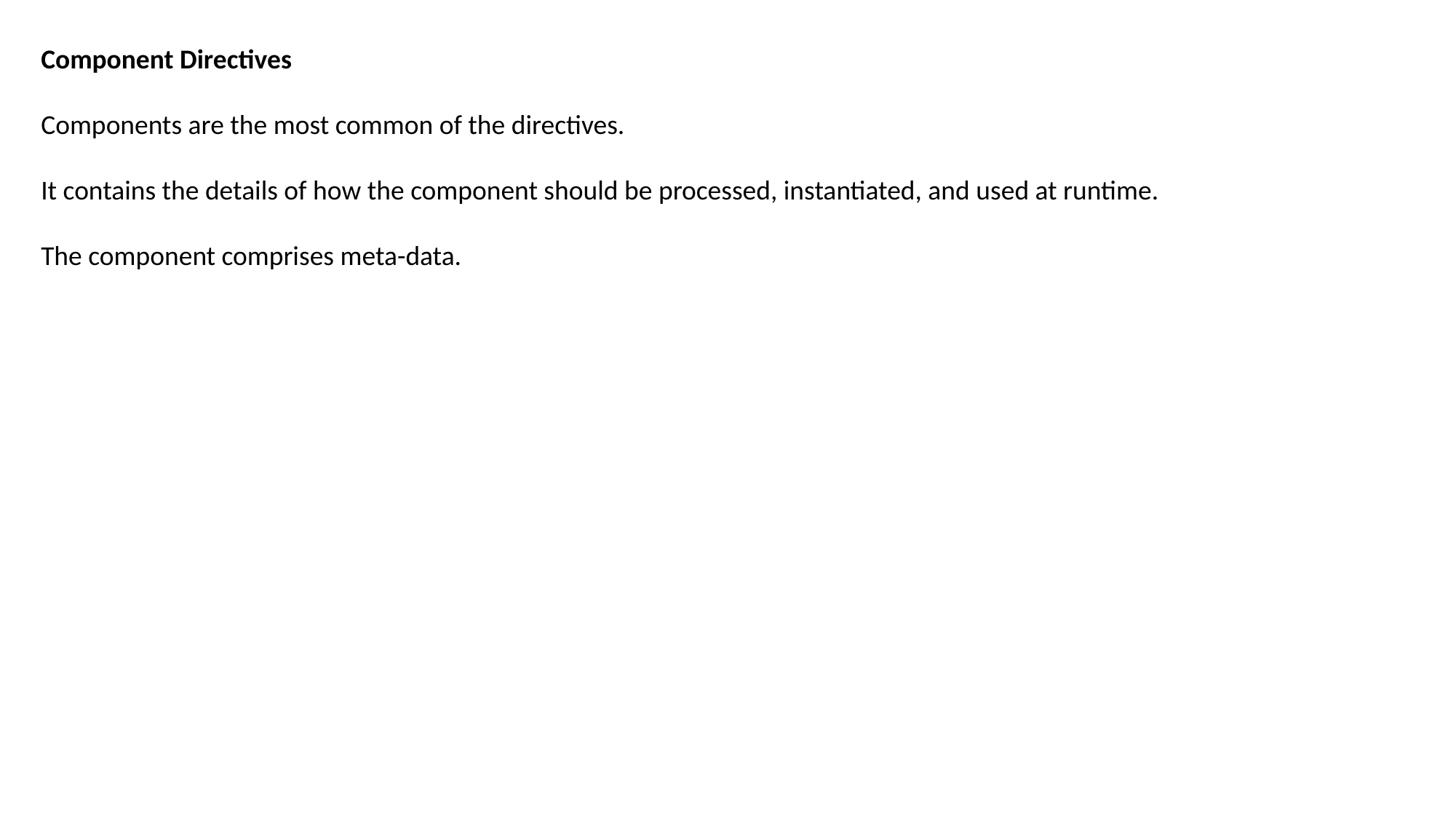

Component Directives

Components are the most common of the directives.

It contains the details of how the component should be processed, instantiated, and used at runtime.

The component comprises meta-data.